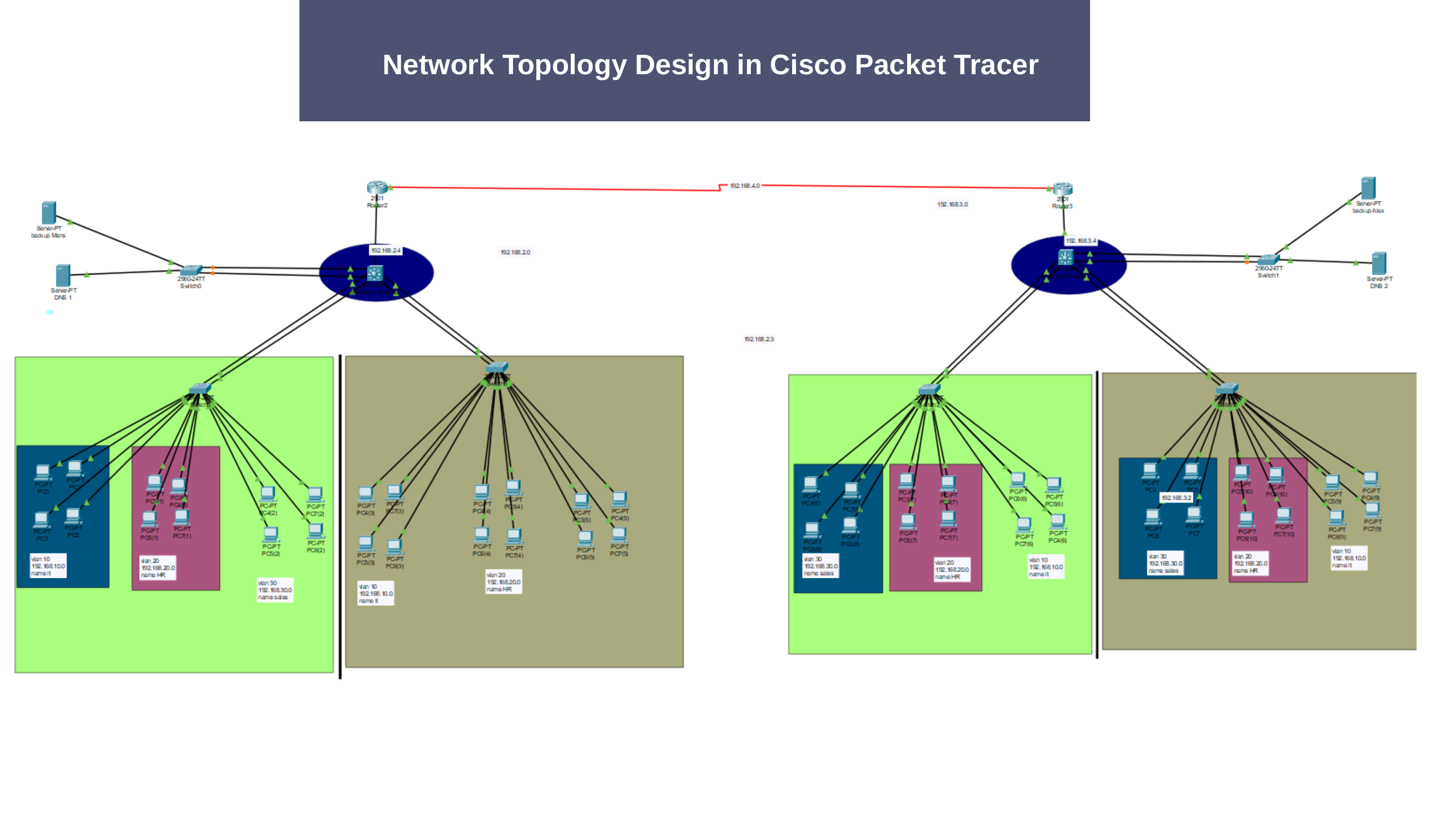

Network Topology Design in Cisco Packet Tracer